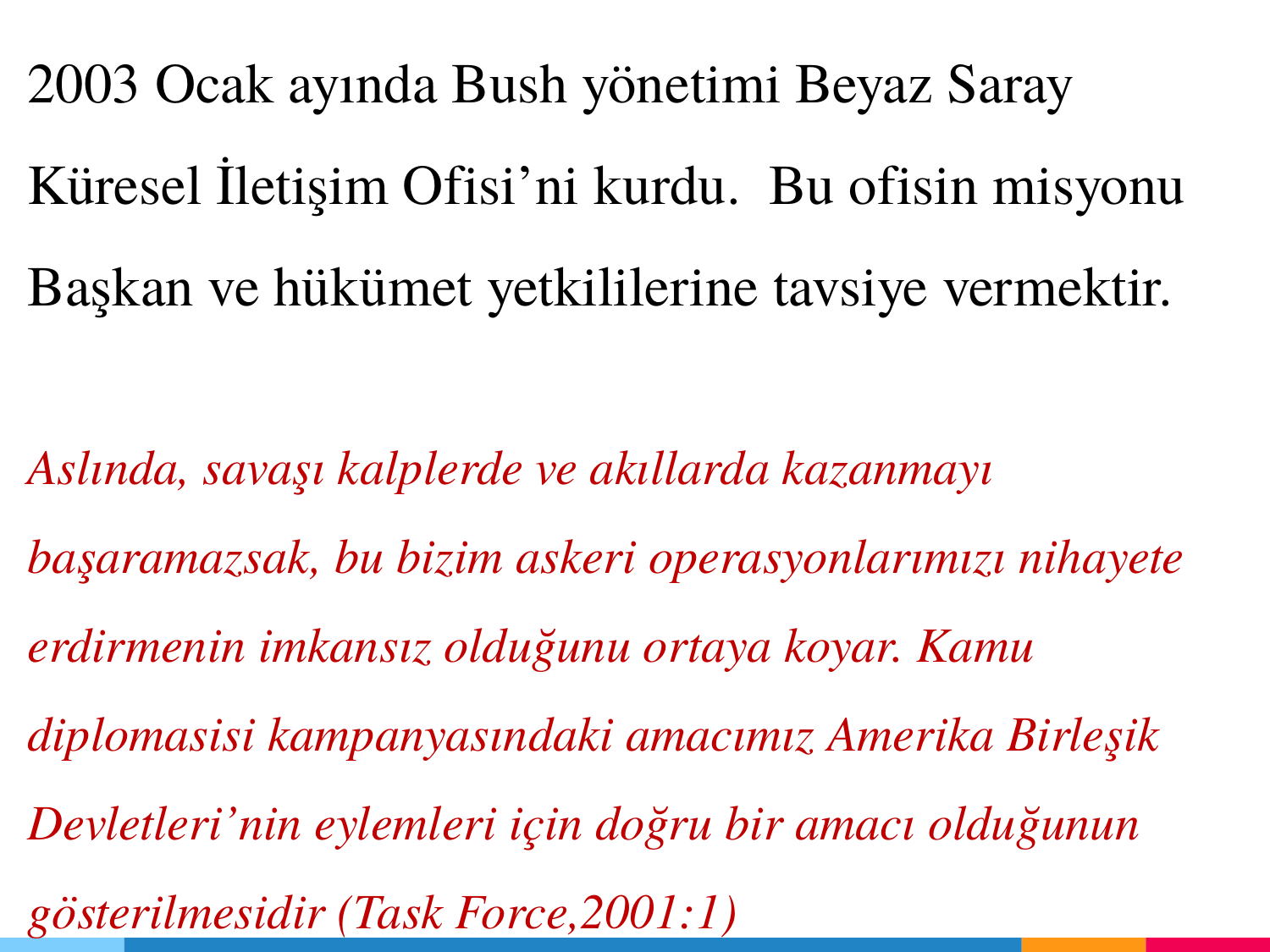

2003 Ocak ayında Bush yönetimi Beyaz Saray Küresel İletişim Ofisi’ni kurdu.  Bu ofisin misyonu Başkan ve hükümet yetkililerine tavsiye vermektir.

Aslında, savaşı kalplerde ve akıllarda kazanmayı başaramazsak, bu bizim askeri operasyonlarımızı nihayete erdirmenin imkansız olduğunu ortaya koyar. Kamu diplomasisi kampanyasındaki amacımız Amerika Birleşik Devletleri’nin eylemleri için doğru bir amacı olduğunun  gösterilmesidir (Task Force,2001:1)